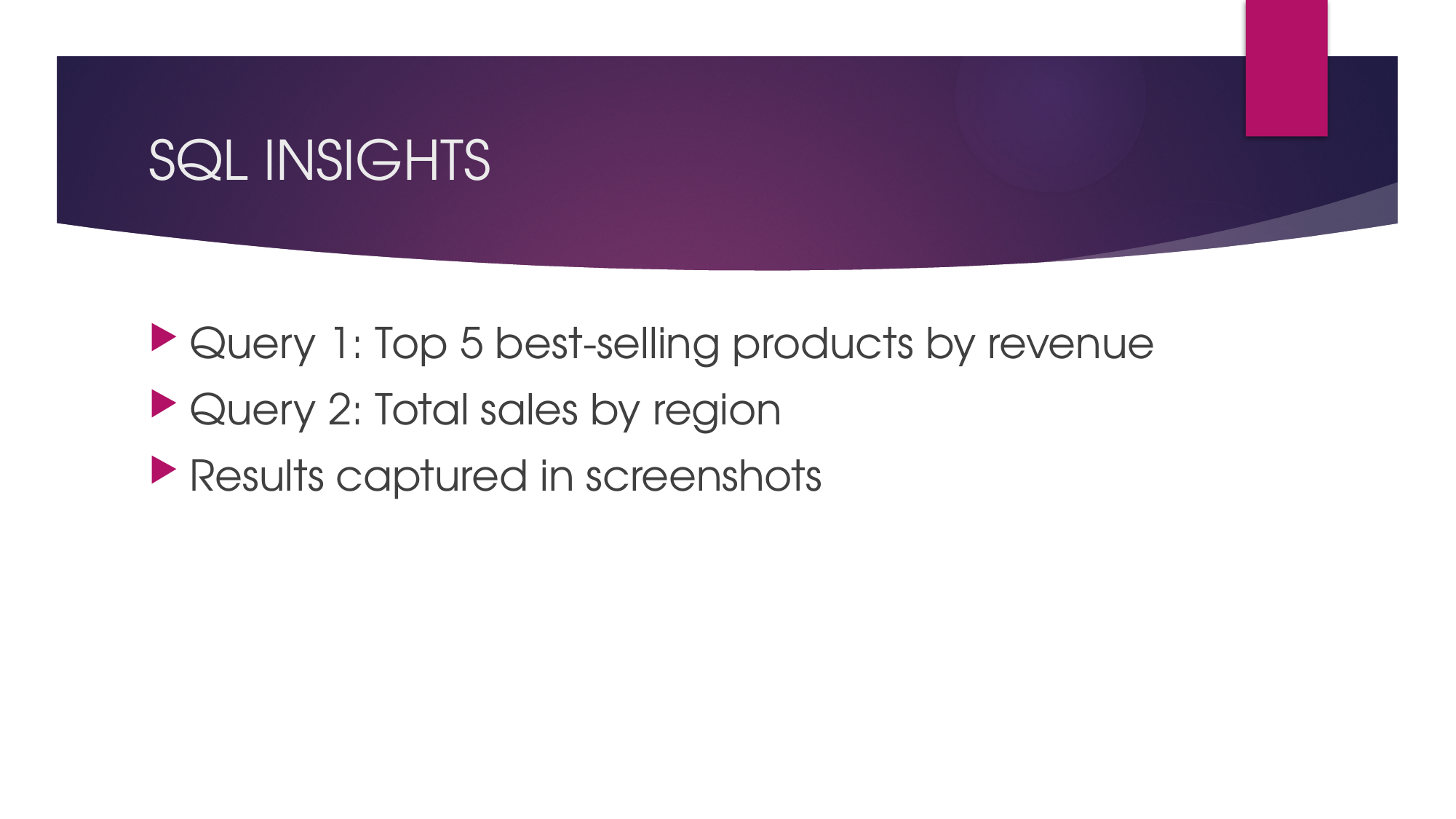

# SQL INSIGHTS
Query 1: Top 5 best-selling products by revenue
Query 2: Total sales by region
Results captured in screenshots